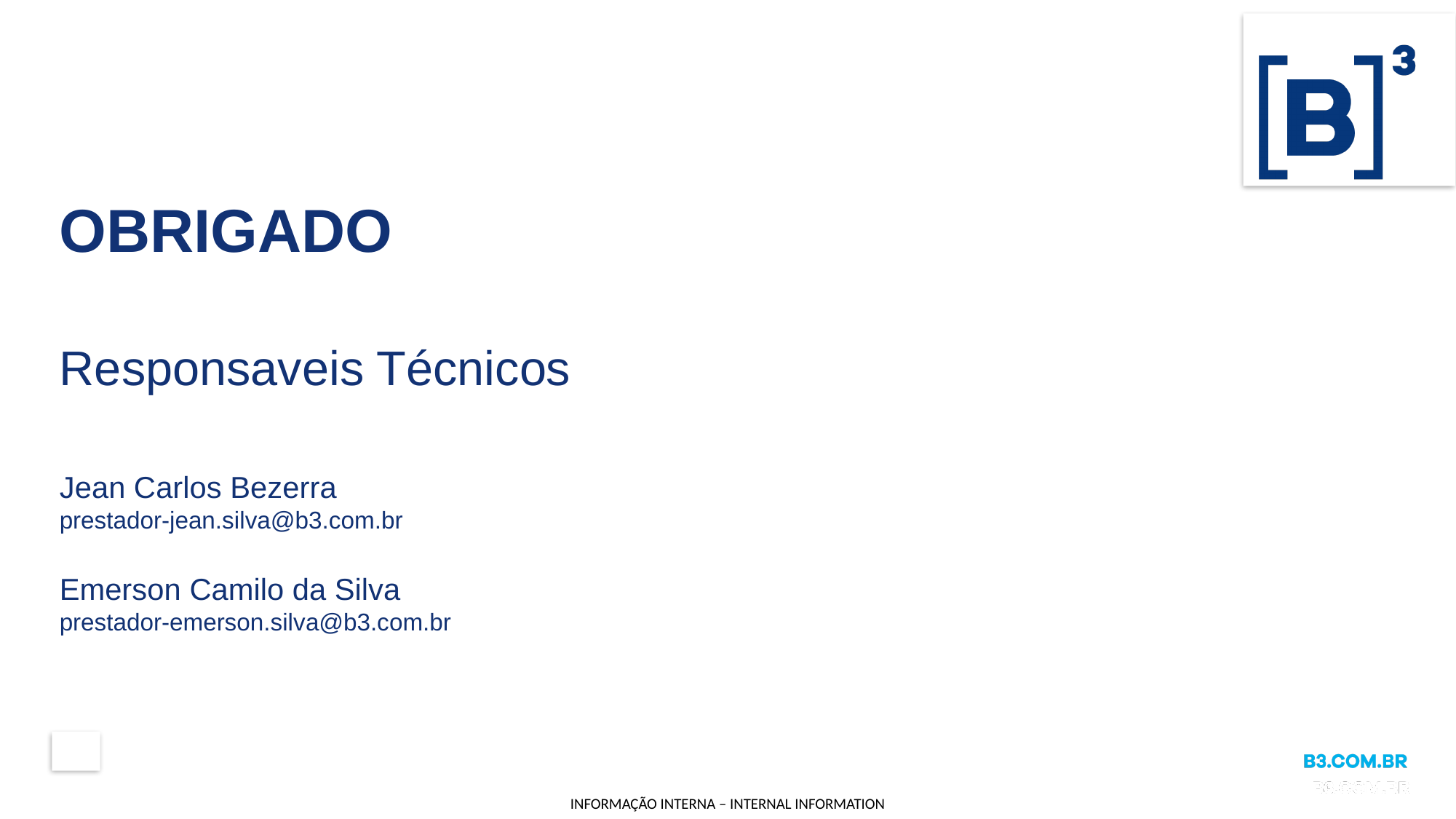

# OBRIGADO Responsaveis Técnicos Jean Carlos Bezerra prestador-jean.silva@b3.com.br Emerson Camilo da Silva prestador-emerson.silva@b3.com.br